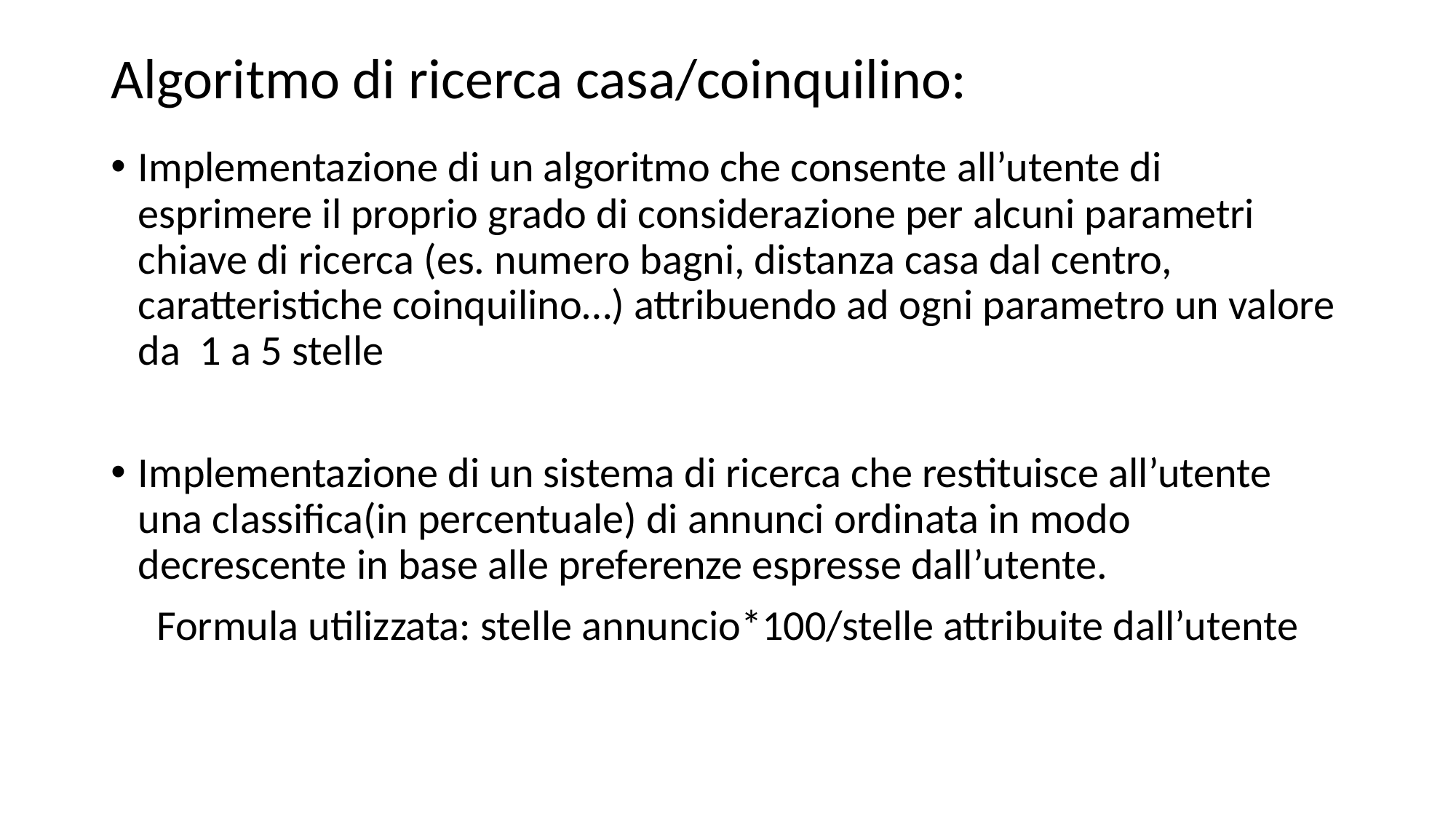

# Algoritmo di ricerca casa/coinquilino:
Implementazione di un algoritmo che consente all’utente di esprimere il proprio grado di considerazione per alcuni parametri chiave di ricerca (es. numero bagni, distanza casa dal centro, caratteristiche coinquilino…) attribuendo ad ogni parametro un valore da  1 a 5 stelle

Implementazione di un sistema di ricerca che restituisce all’utente una classifica(in percentuale) di annunci ordinata in modo decrescente in base alle preferenze espresse dall’utente.
Formula utilizzata: stelle annuncio*100/stelle attribuite dall’utente